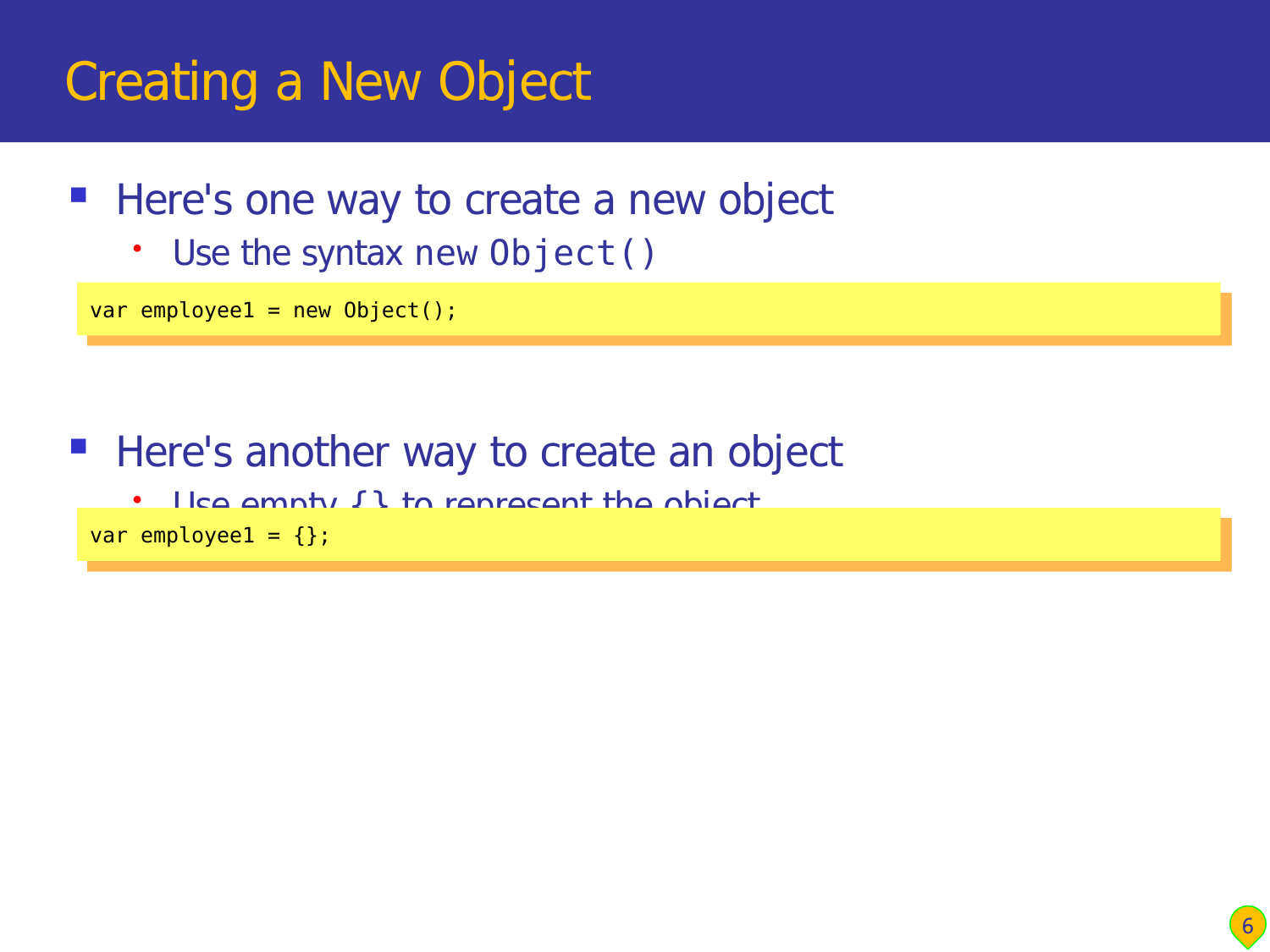

# Creating a New Object
Here's one way to create a new object
Use the syntax new Object()

Here's another way to create an object
Use empty {} to represent the object

var employee1 = new Object();
var employee1 = {};
6